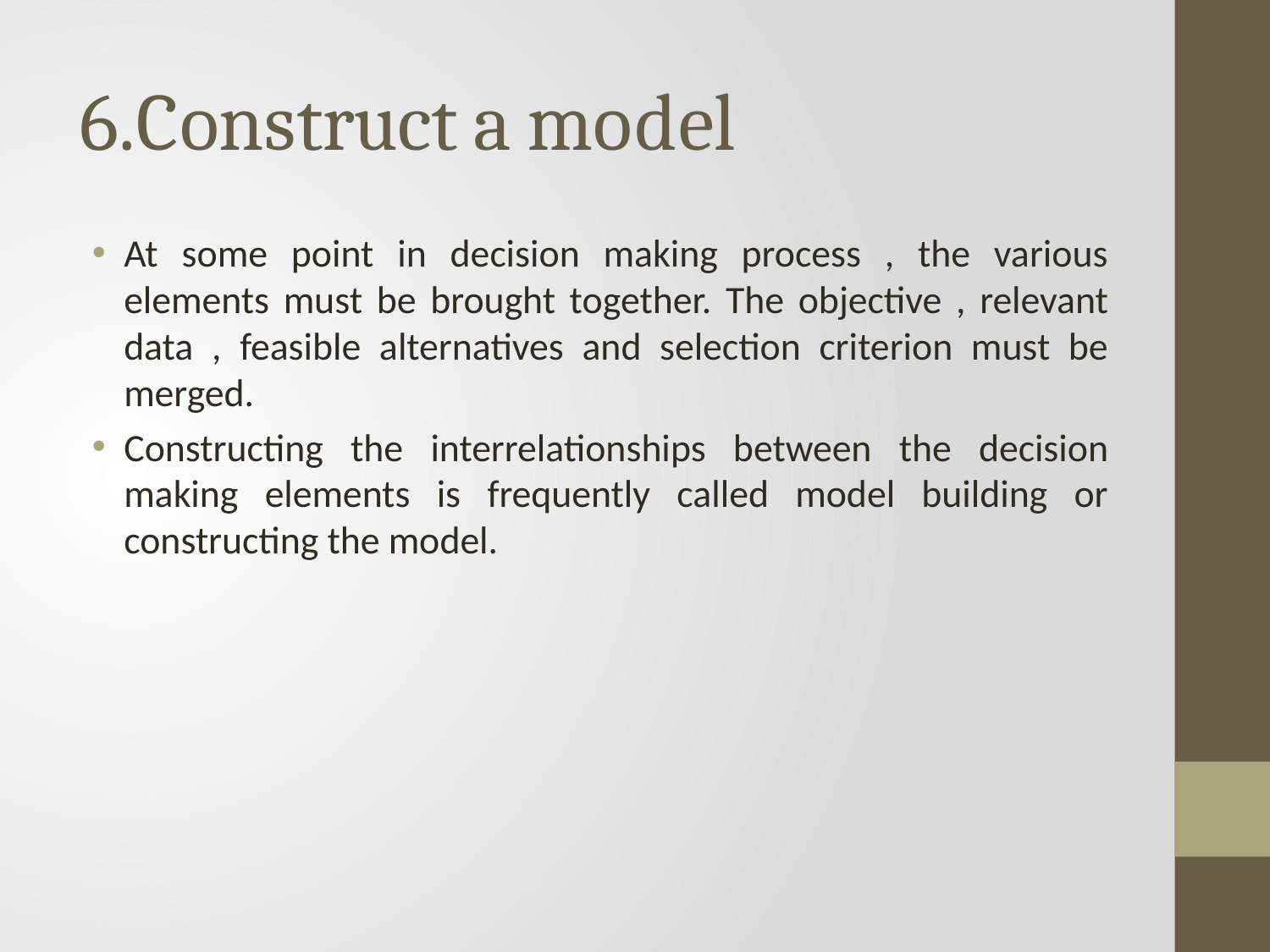

# 6.Construct a model
At some point in decision making process , the various elements must be brought together. The objective , relevant data , feasible alternatives and selection criterion must be merged.
Constructing the interrelationships between the decision making elements is frequently called model building or constructing the model.